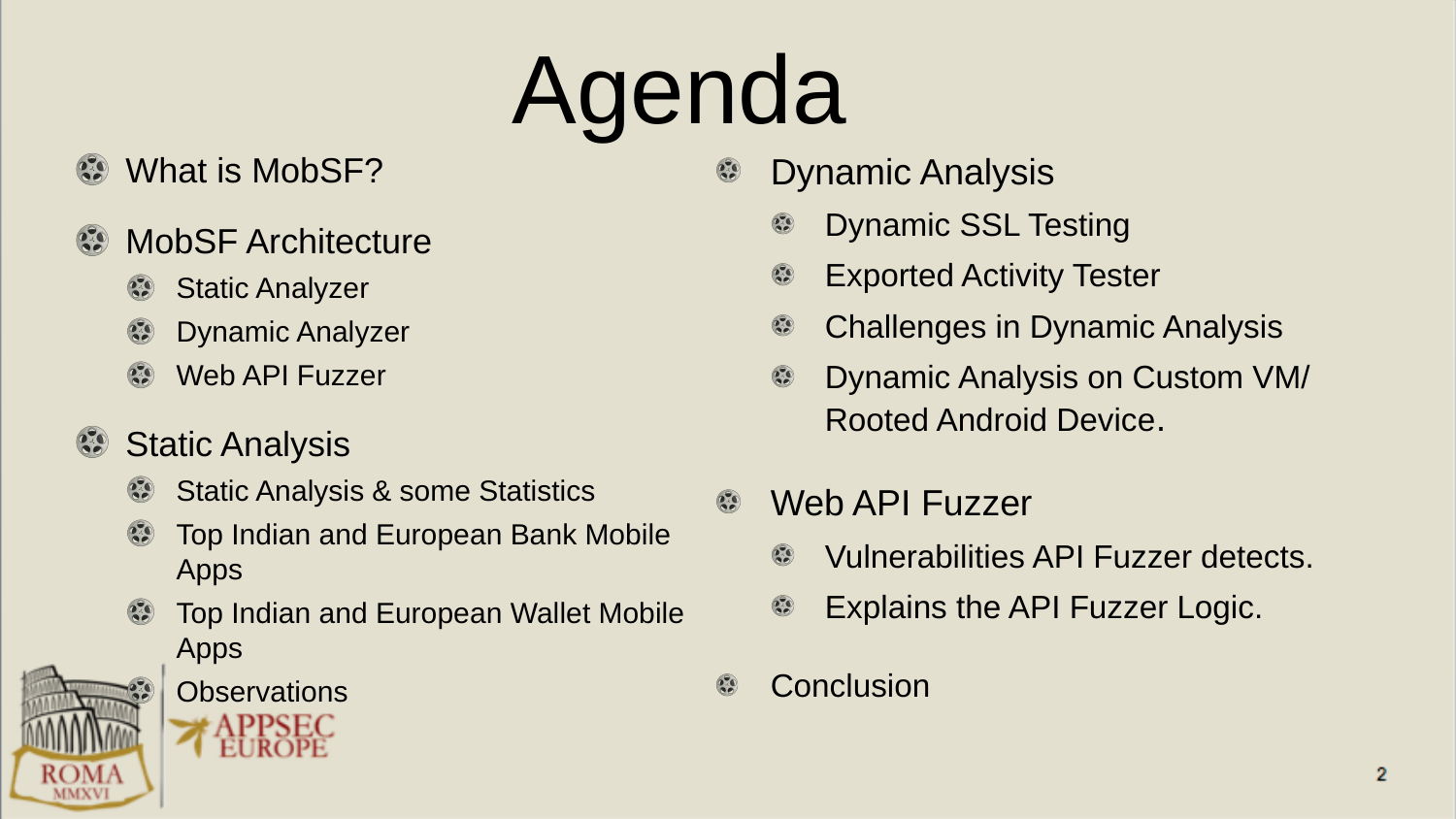

# Agenda
What is MobSF?
MobSF Architecture
Static Analyzer
Dynamic Analyzer
Web API Fuzzer
Static Analysis
Static Analysis & some Statistics
Top Indian and European Bank Mobile Apps
Top Indian and European Wallet Mobile Apps
Observations

Dynamic Analysis
Dynamic SSL Testing
Exported Activity Tester
Challenges in Dynamic Analysis
Dynamic Analysis on Custom VM/ Rooted Android Device.
Web API Fuzzer
Vulnerabilities API Fuzzer detects.
Explains the API Fuzzer Logic.
Conclusion